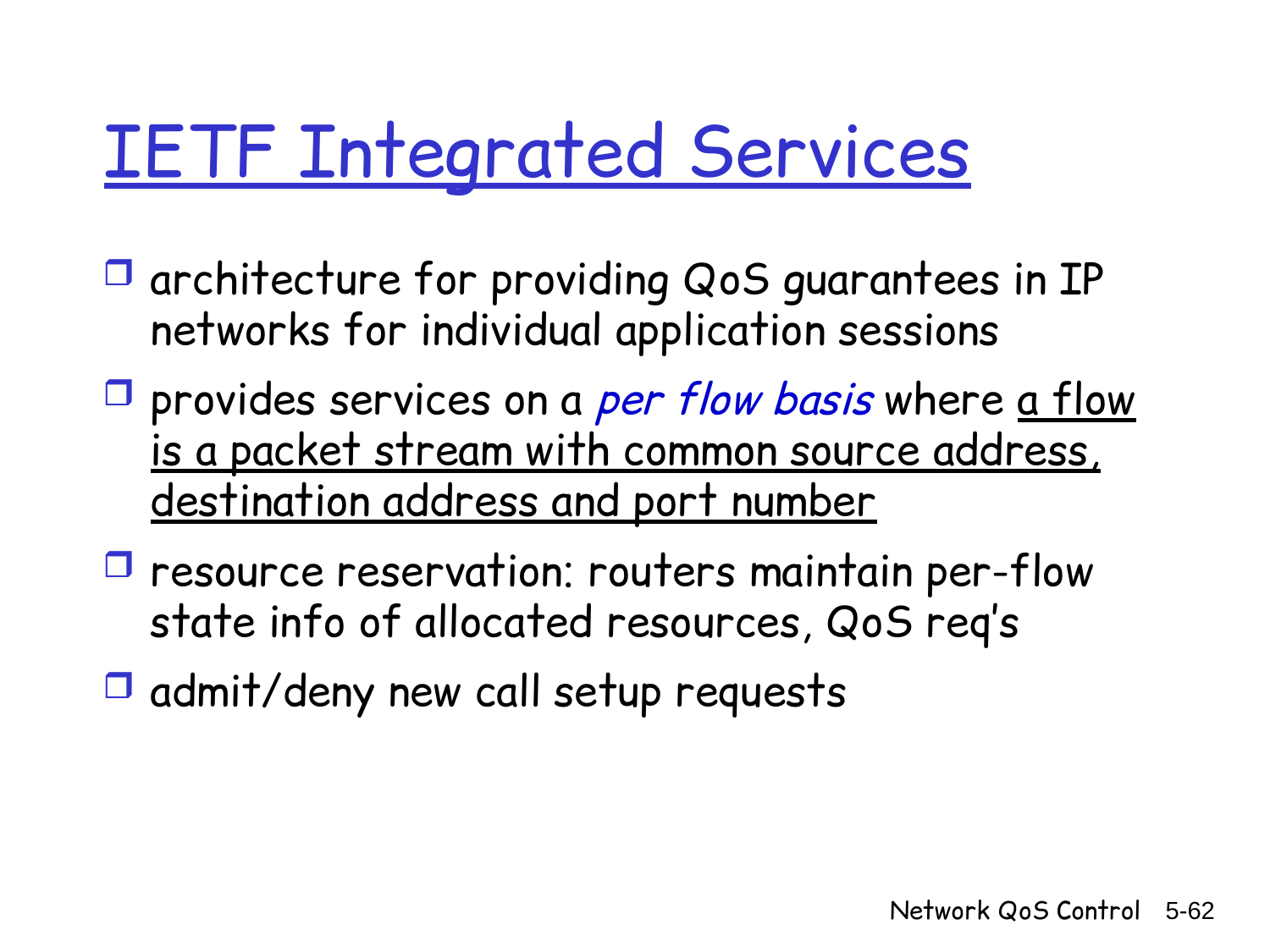

# IETF Integrated Services
architecture for providing QoS guarantees in IP networks for individual application sessions
provides services on a per flow basis where a flow is a packet stream with common source address, destination address and port number
resource reservation: routers maintain per-flow state info of allocated resources, QoS req’s
admit/deny new call setup requests
Network QoS Control
5-62